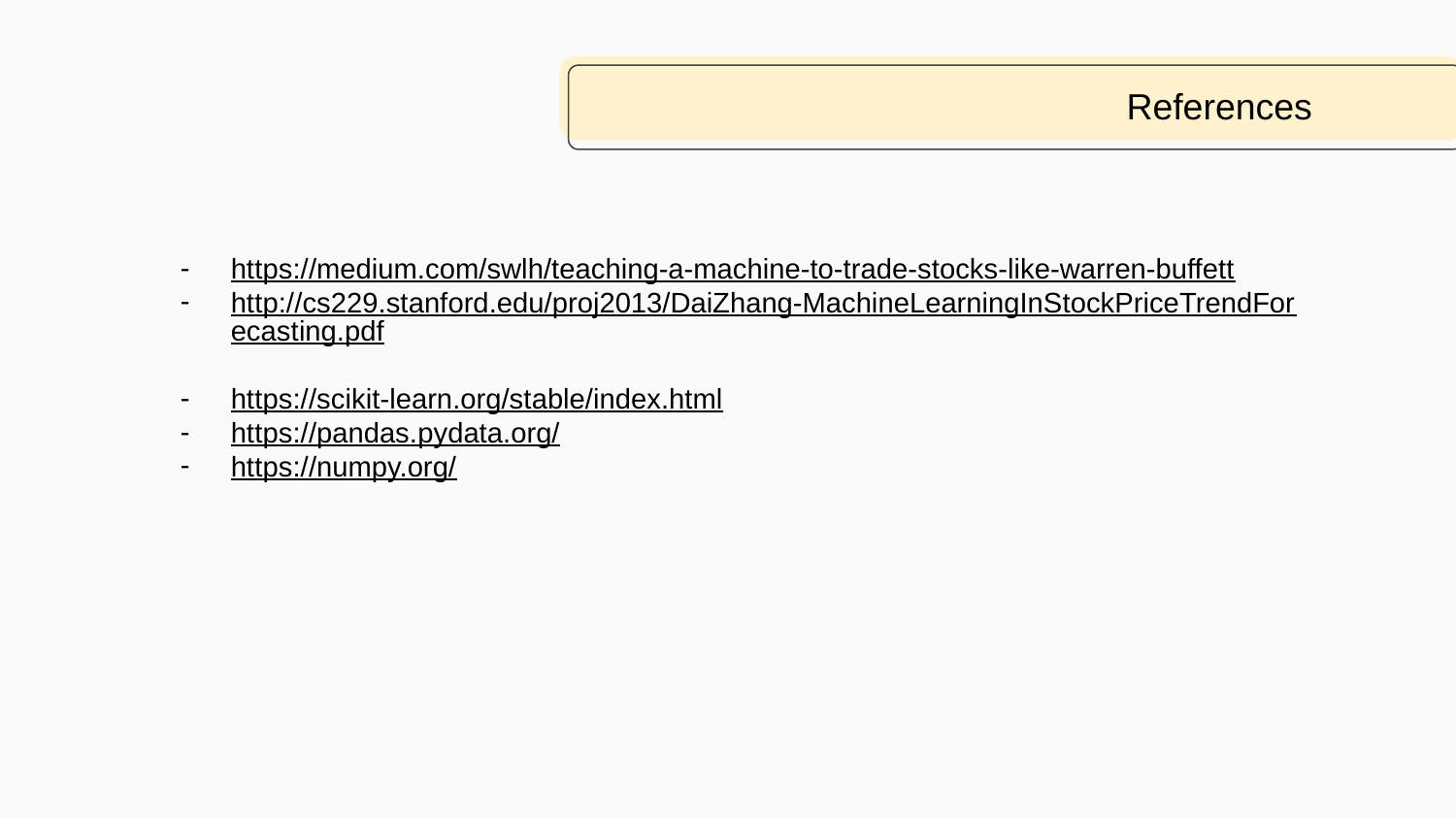

# References
https://medium.com/swlh/teaching-a-machine-to-trade-stocks-like-warren-buffett
http://cs229.stanford.edu/proj2013/DaiZhang-MachineLearningInStockPriceTrendForecasting.pdf
https://scikit-learn.org/stable/index.html
https://pandas.pydata.org/
https://numpy.org/